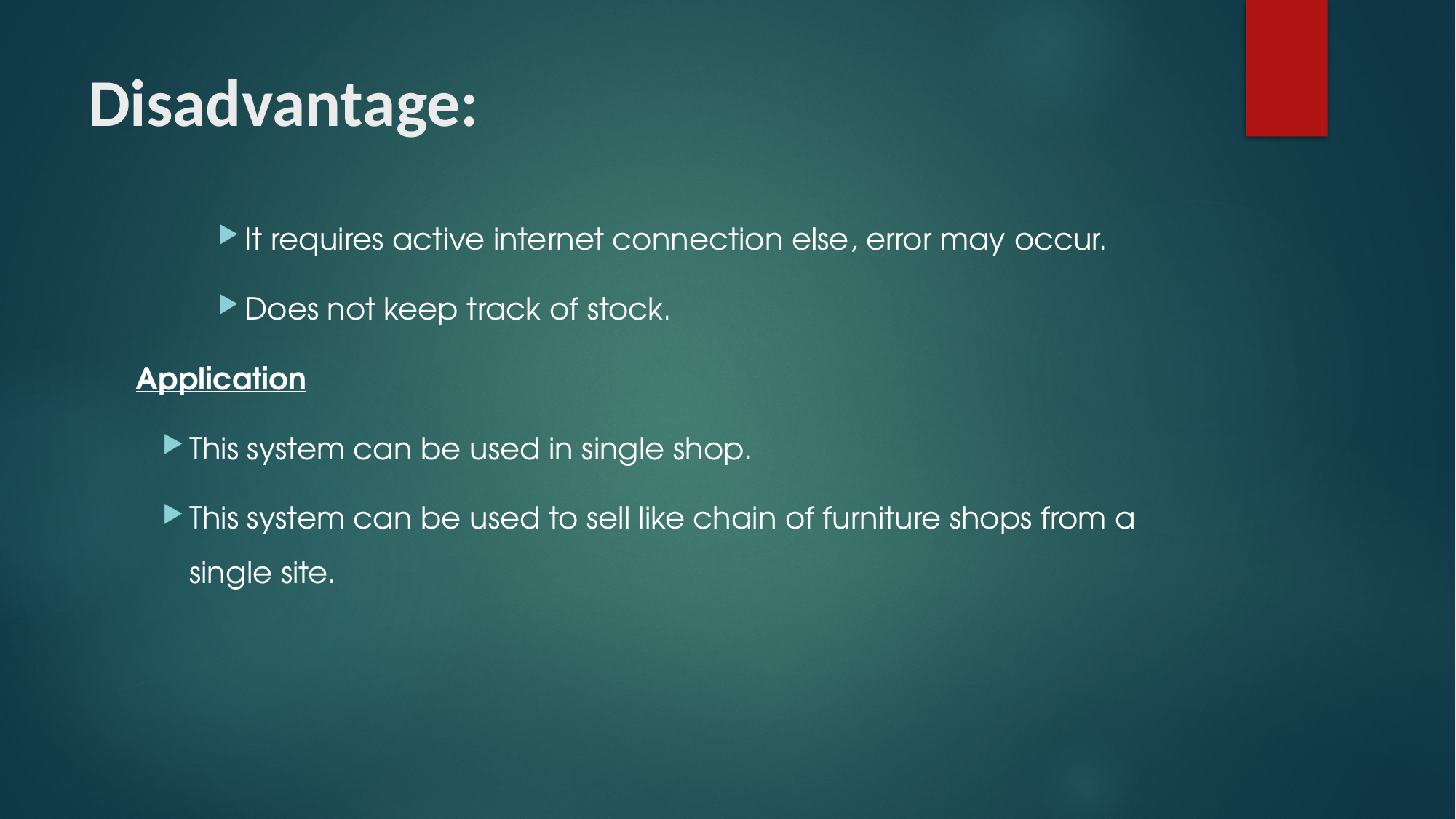

# Disadvantage:
It requires active internet connection else, error may occur.
Does not keep track of stock.
Application
This system can be used in single shop.
This system can be used to sell like chain of furniture shops from a single site.